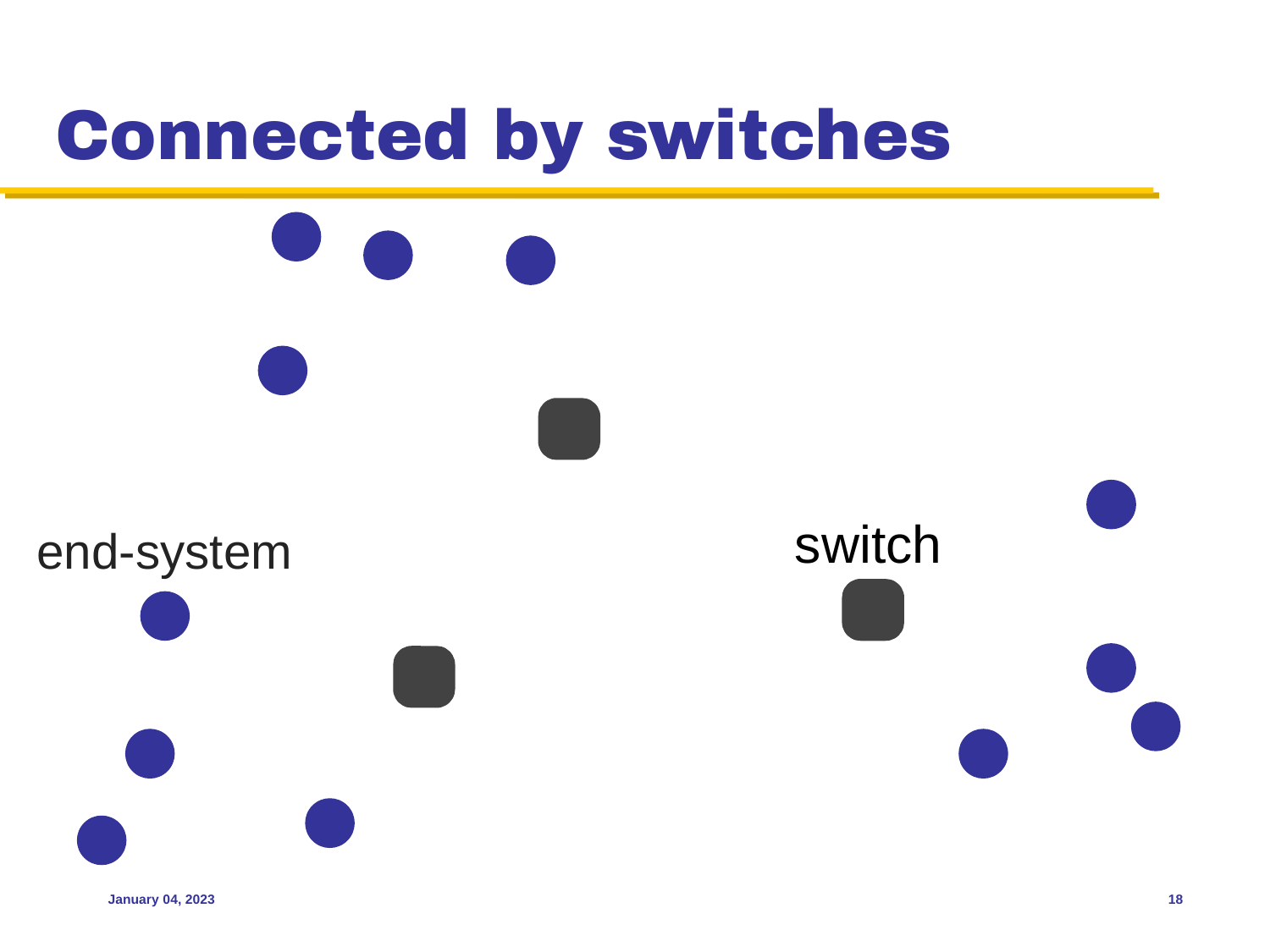

# Connected by switches

switch
end-system

January 04, 2023
18